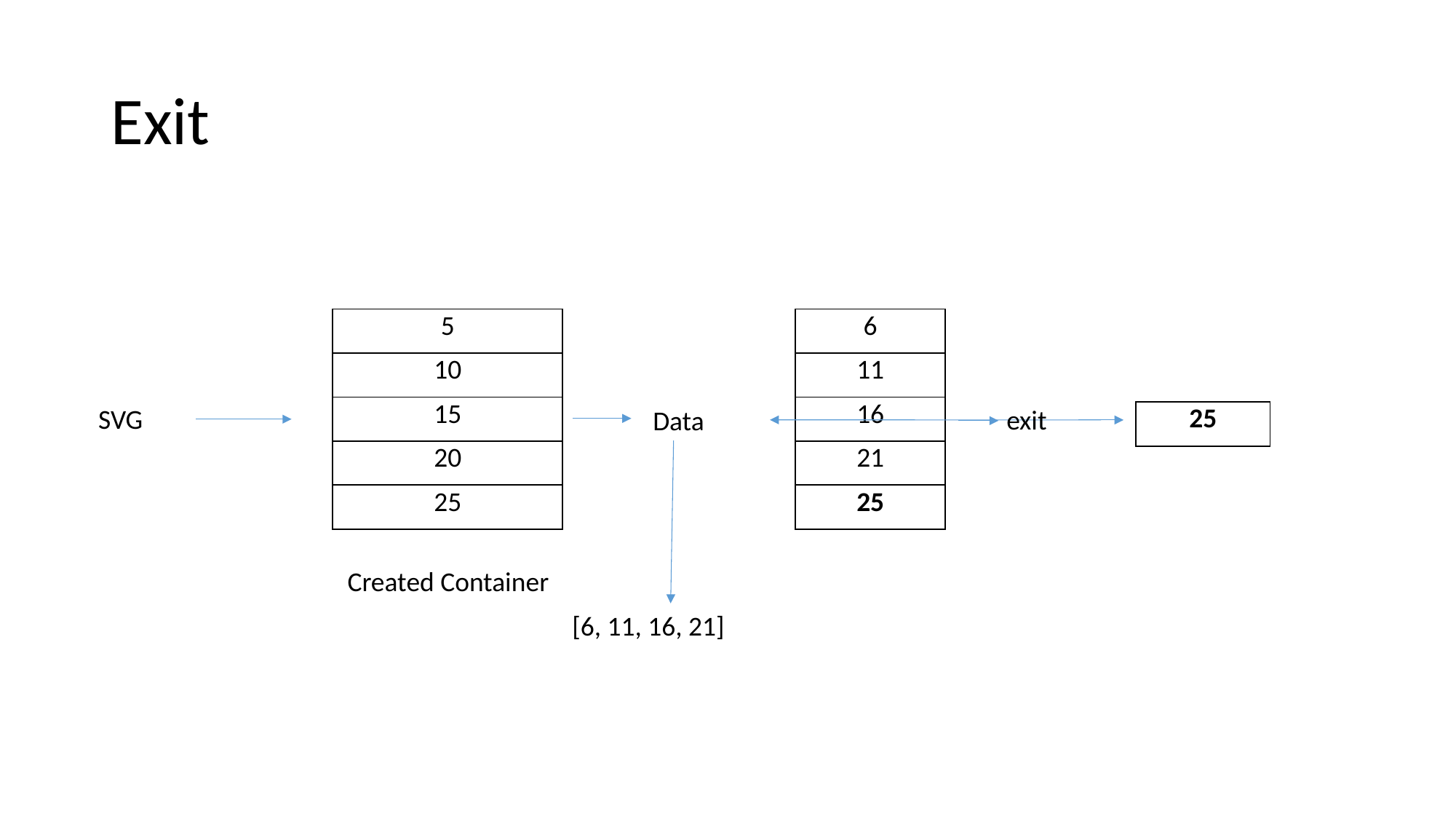

# Exit
| 5 |
| --- |
| 10 |
| 15 |
| 20 |
| 25 |
| 6 |
| --- |
| 11 |
| 16 |
| 21 |
| 25 |
SVG
exit
Data
| 25 |
| --- |
Created Container
[6, 11, 16, 21]